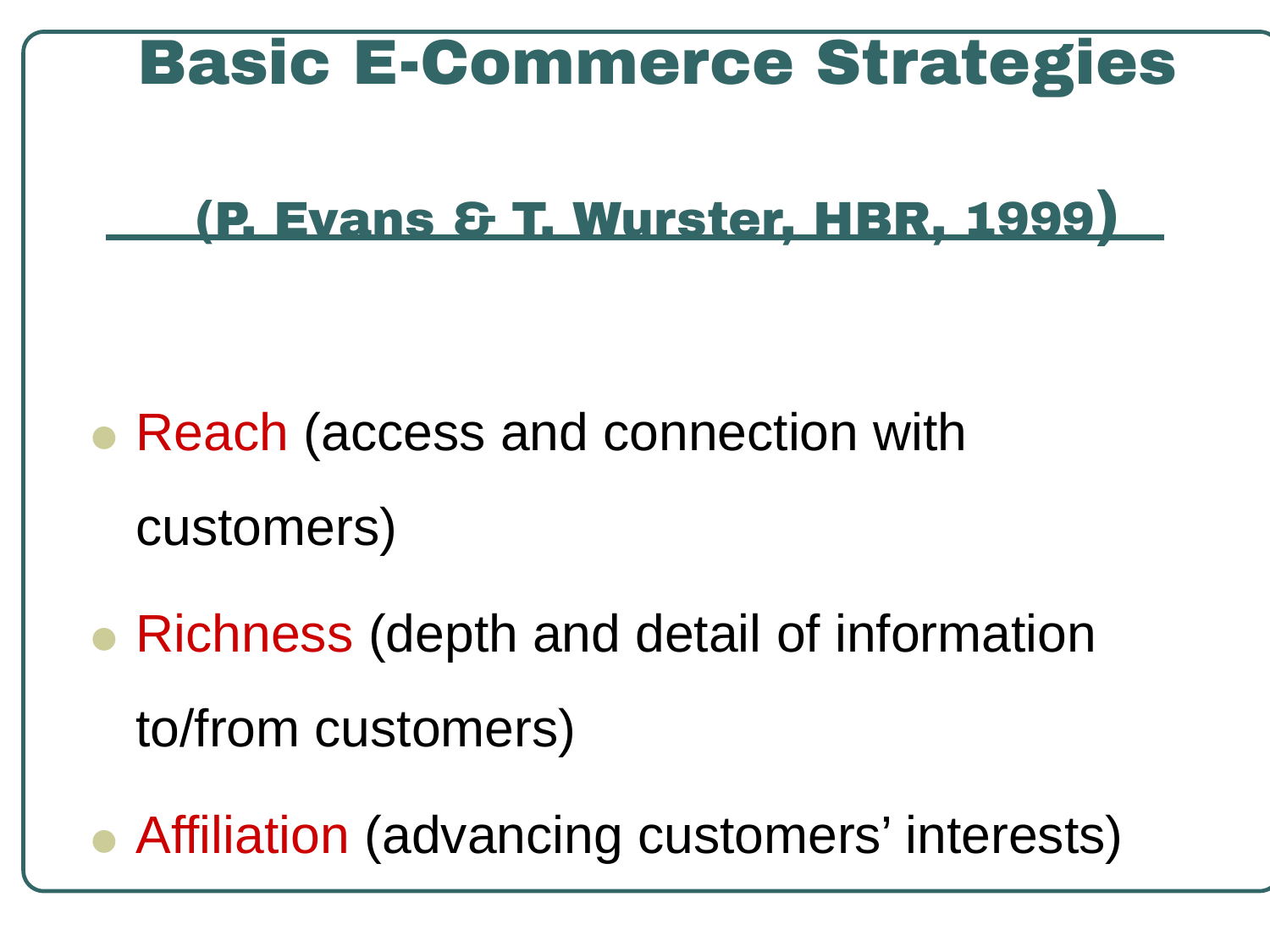

# Basic E-Commerce Strategies (P. Evans & T. Wurster, HBR, 1999)
Reach (access and connection with customers)
Richness (depth and detail of information to/from customers)
Affiliation (advancing customers’ interests)